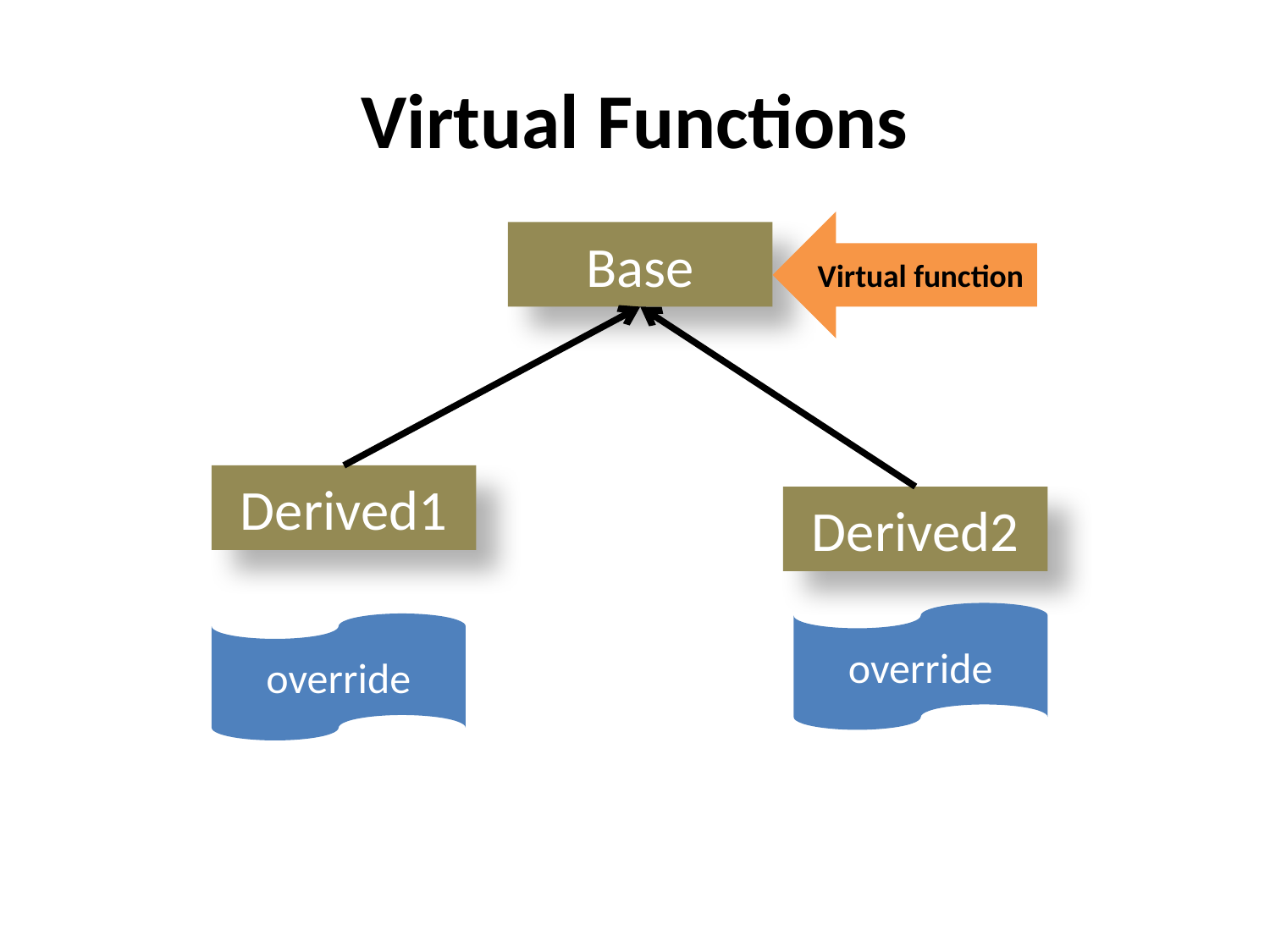

# Virtual Functions
Virtual function
Base
Derived1
Derived2
override
override